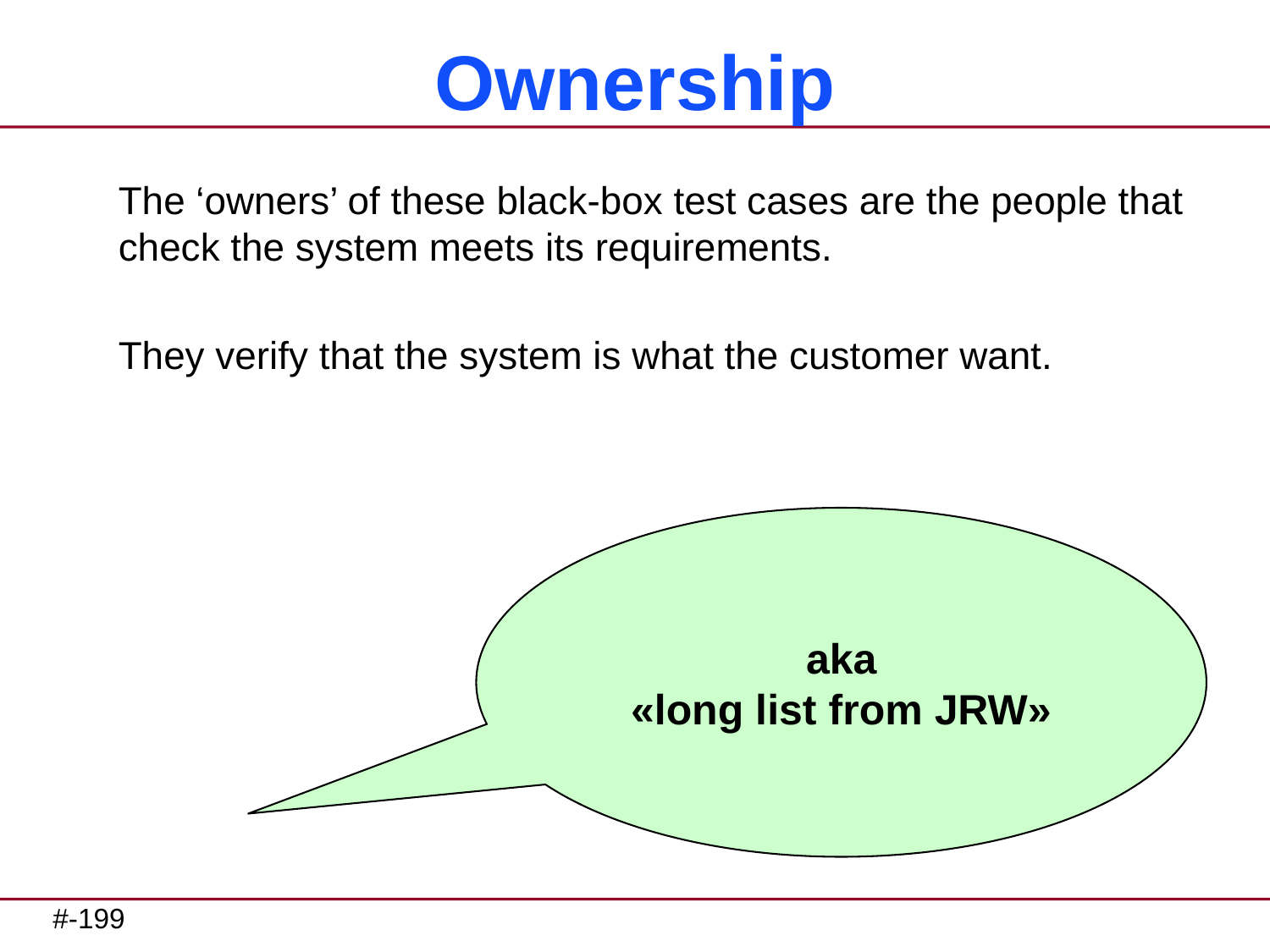

# Ownership
The ‘owners’ of these black-box test cases are the people that check the system meets its requirements.

They verify that the system is what the customer want.

aka
«long list from JRW»